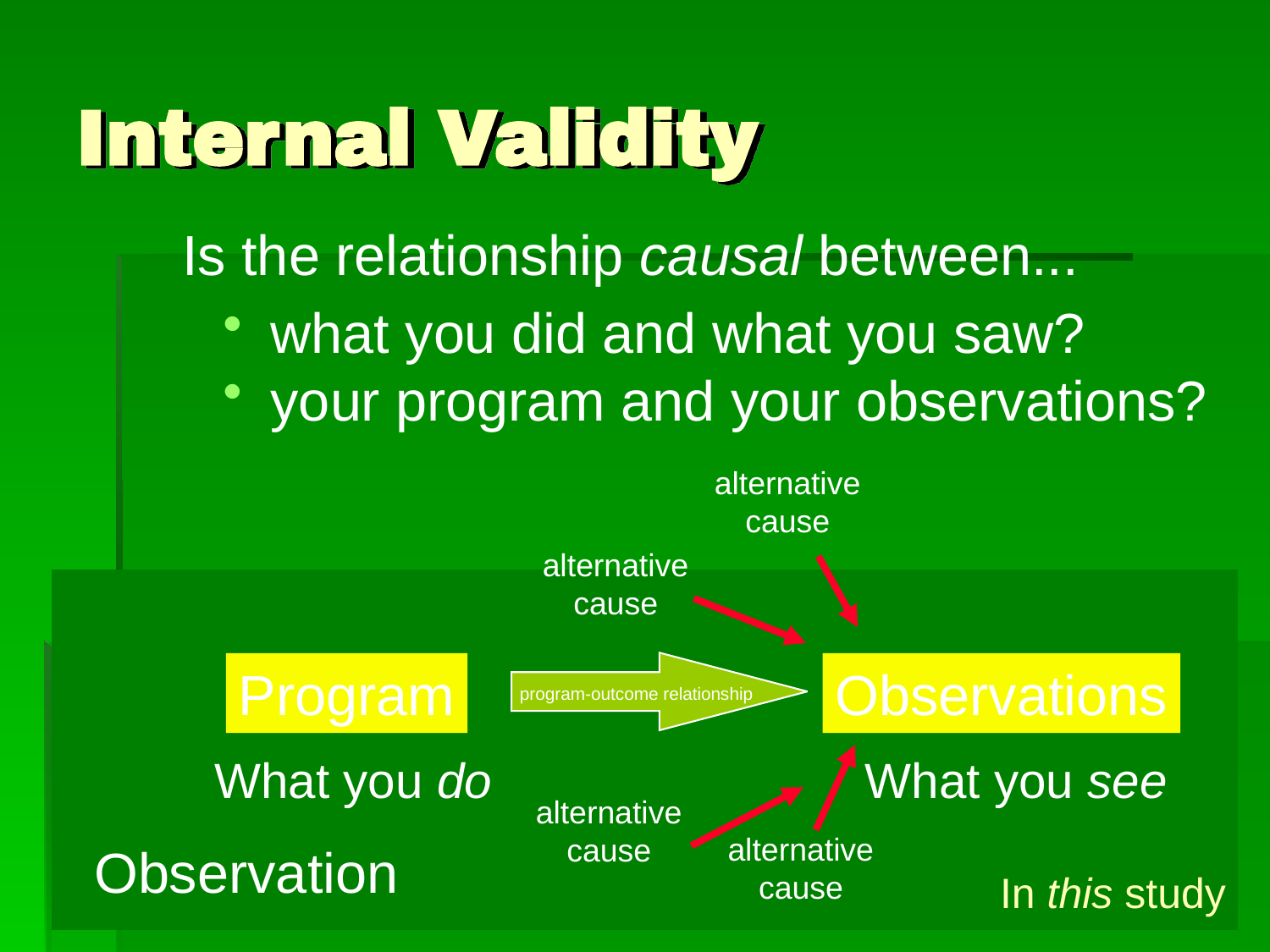

# Internal Validity
Is the relationship causal between...
what you did and what you saw?
your program and your observations?
alternative
cause
alternative
cause

Program
Observations
program-outcome relationship
What you do
What you see

alternative
cause

alternative
cause
Observation
In this study